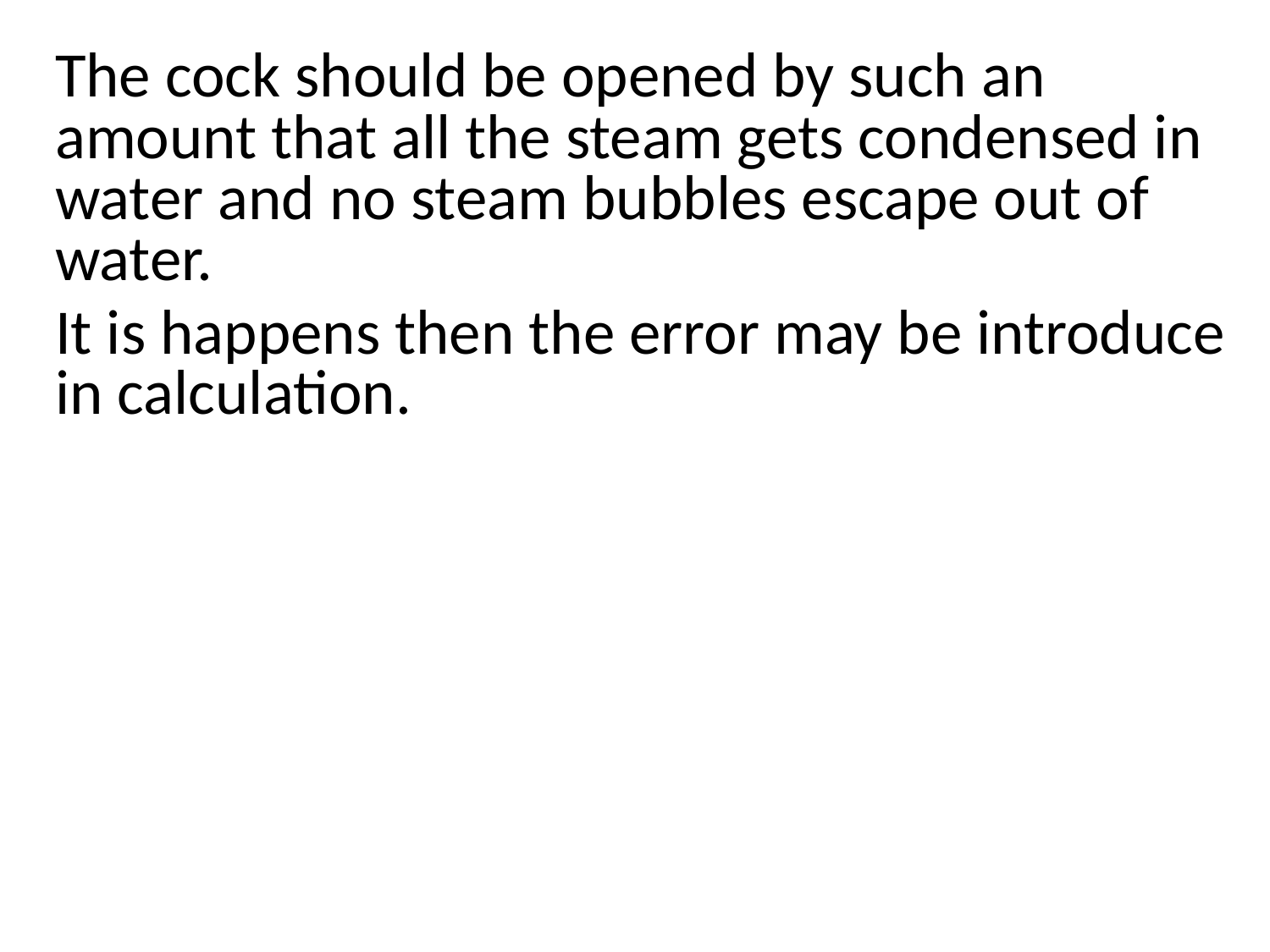

The cock should be opened by such an amount that all the steam gets condensed in water and no steam bubbles escape out of water.
It is happens then the error may be introduce in calculation.